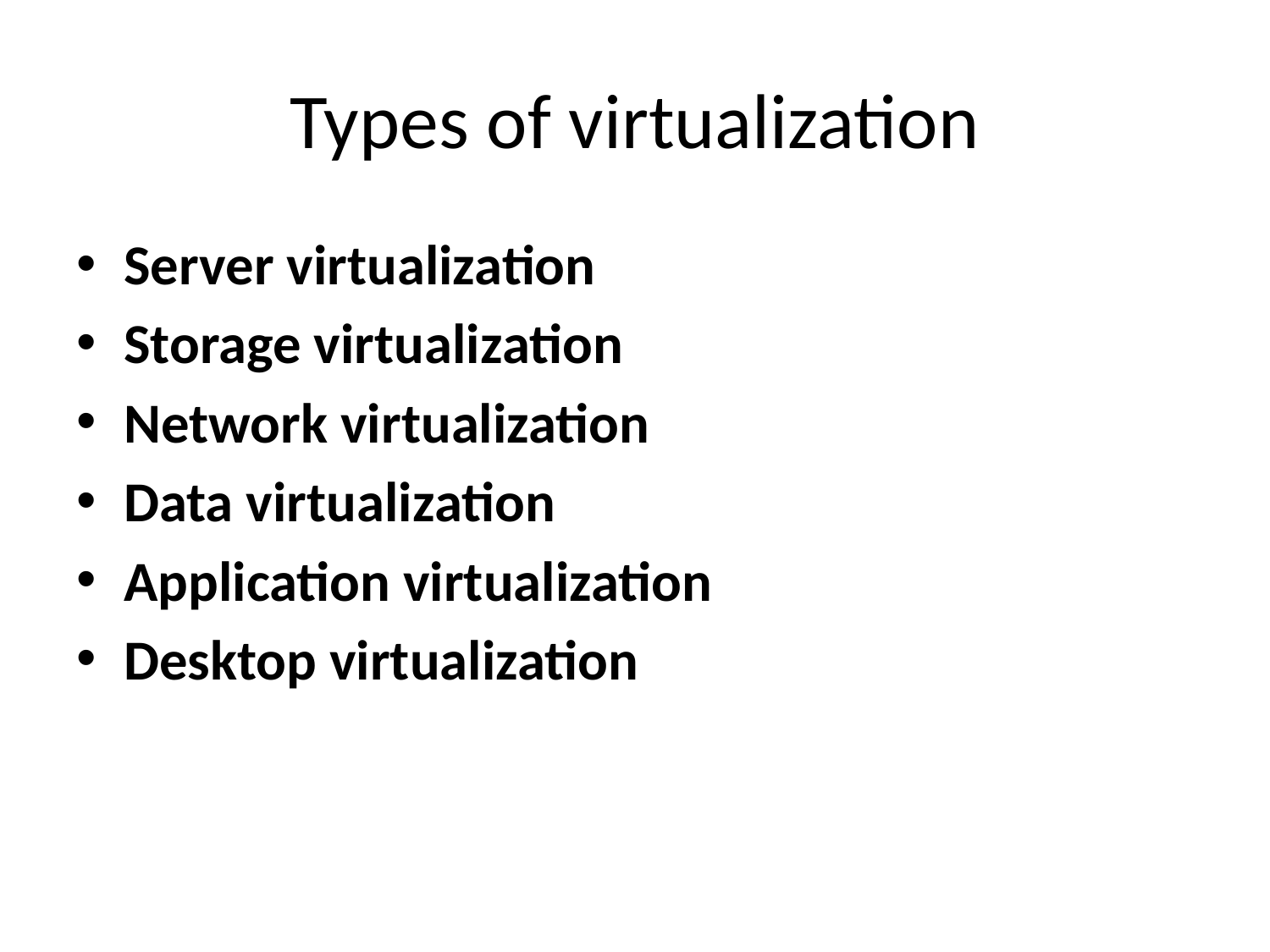

# Types of virtualization
Server virtualization
Storage virtualization
Network virtualization
Data virtualization
Application virtualization
Desktop virtualization